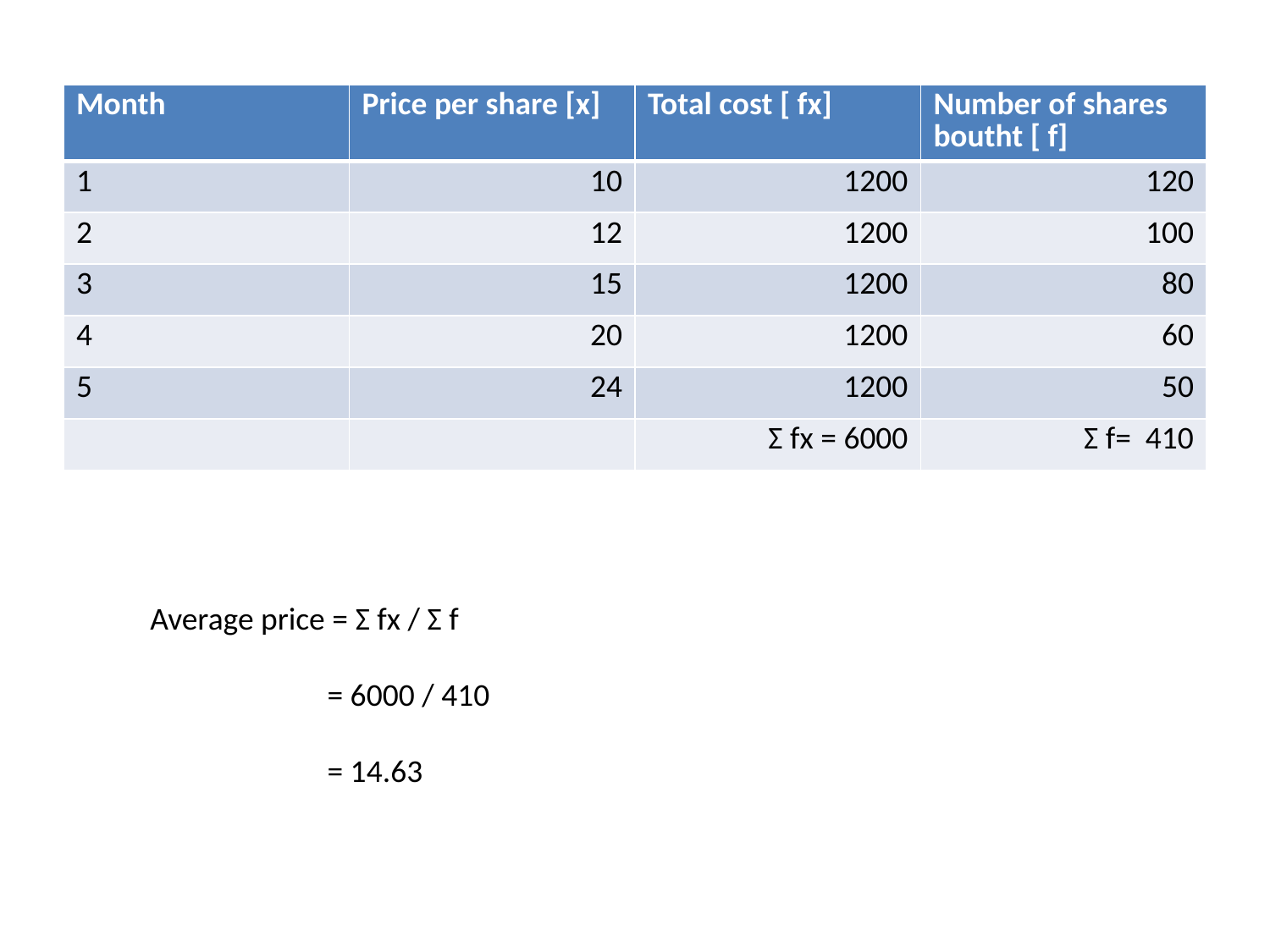

| Month | Price per share [x] | Total cost [ fx] | Number of shares boutht [ f] |
| --- | --- | --- | --- |
| 1 | 10 | 1200 | 120 |
| 2 | 12 | 1200 | 100 |
| 3 | 15 | 1200 | 80 |
| 4 | 20 | 1200 | 60 |
| 5 | 24 | 1200 | 50 |
|  |  | Σ fx = 6000 | Σ f= 410 |
Average price = Σ fx / Σ f

	       = 6000 / 410

	       = 14.63